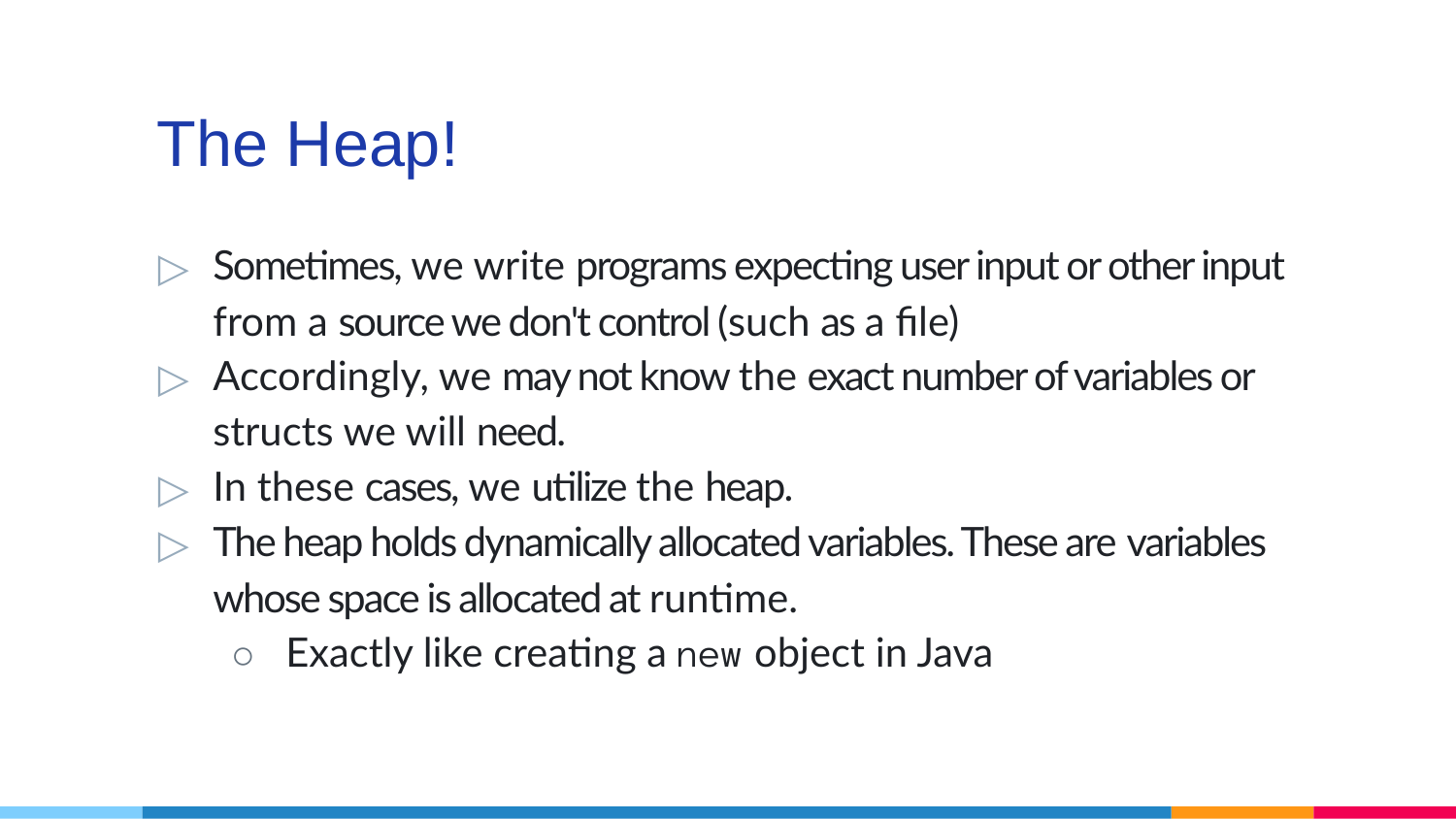

# The Heap!
Sometimes, we write programs expecting user input or other input from a source we don't control (such as a file)
Accordingly, we may not know the exact number of variables or structs we will need.
In these cases, we utilize the heap.
The heap holds dynamically allocated variables. These are variables whose space is allocated at runtime.
Exactly like creating a new object in Java